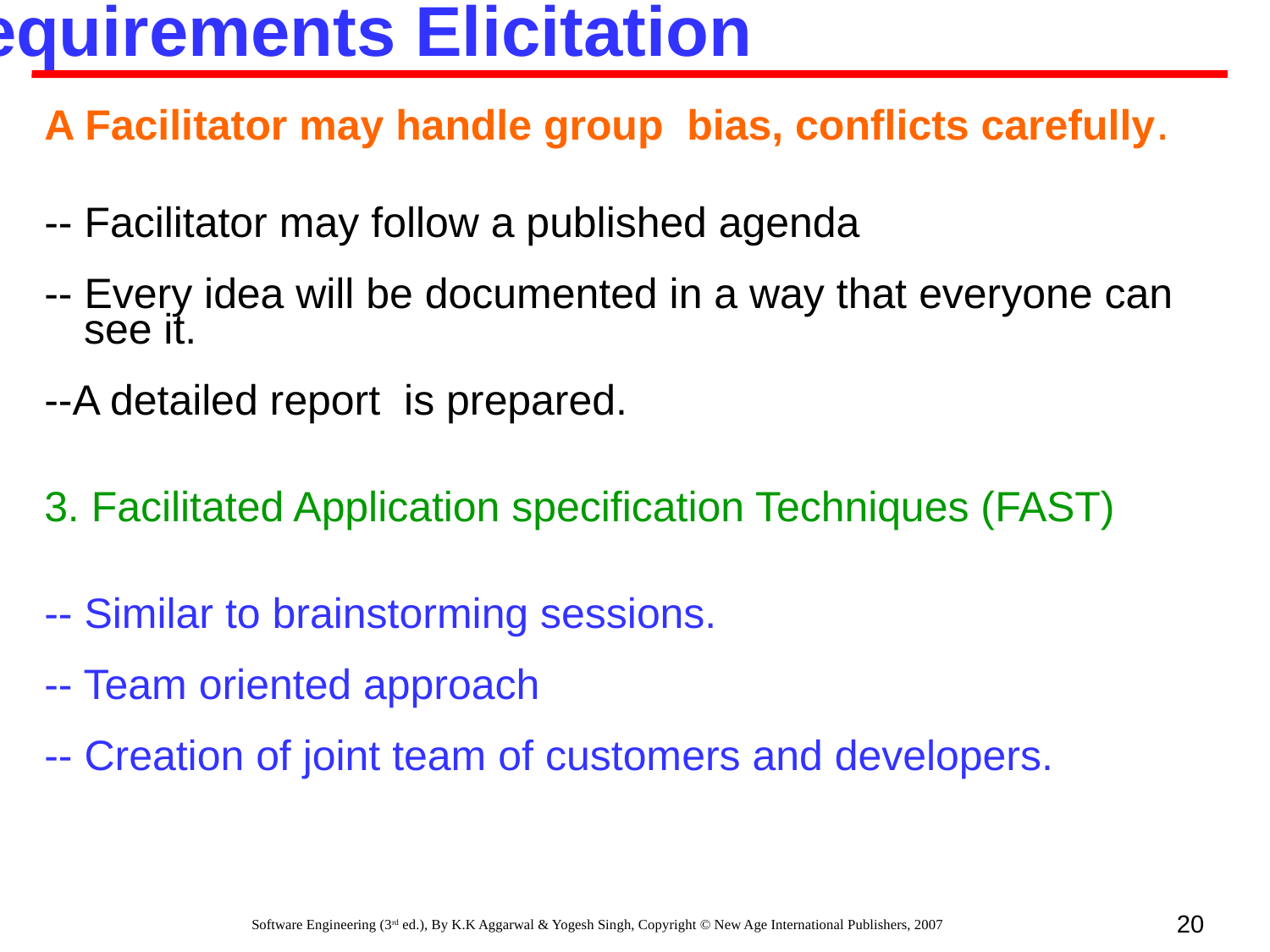

Requirements Elicitation

A Facilitator may handle group  bias, conflicts carefully.

-- Facilitator may follow a published agenda

-- Every idea will be documented in a way that everyone can see it.

--A detailed report  is prepared.

3. Facilitated Application specification Techniques (FAST)

-- Similar to brainstorming sessions.

-- Team oriented approach

-- Creation of joint team of customers and developers.

20